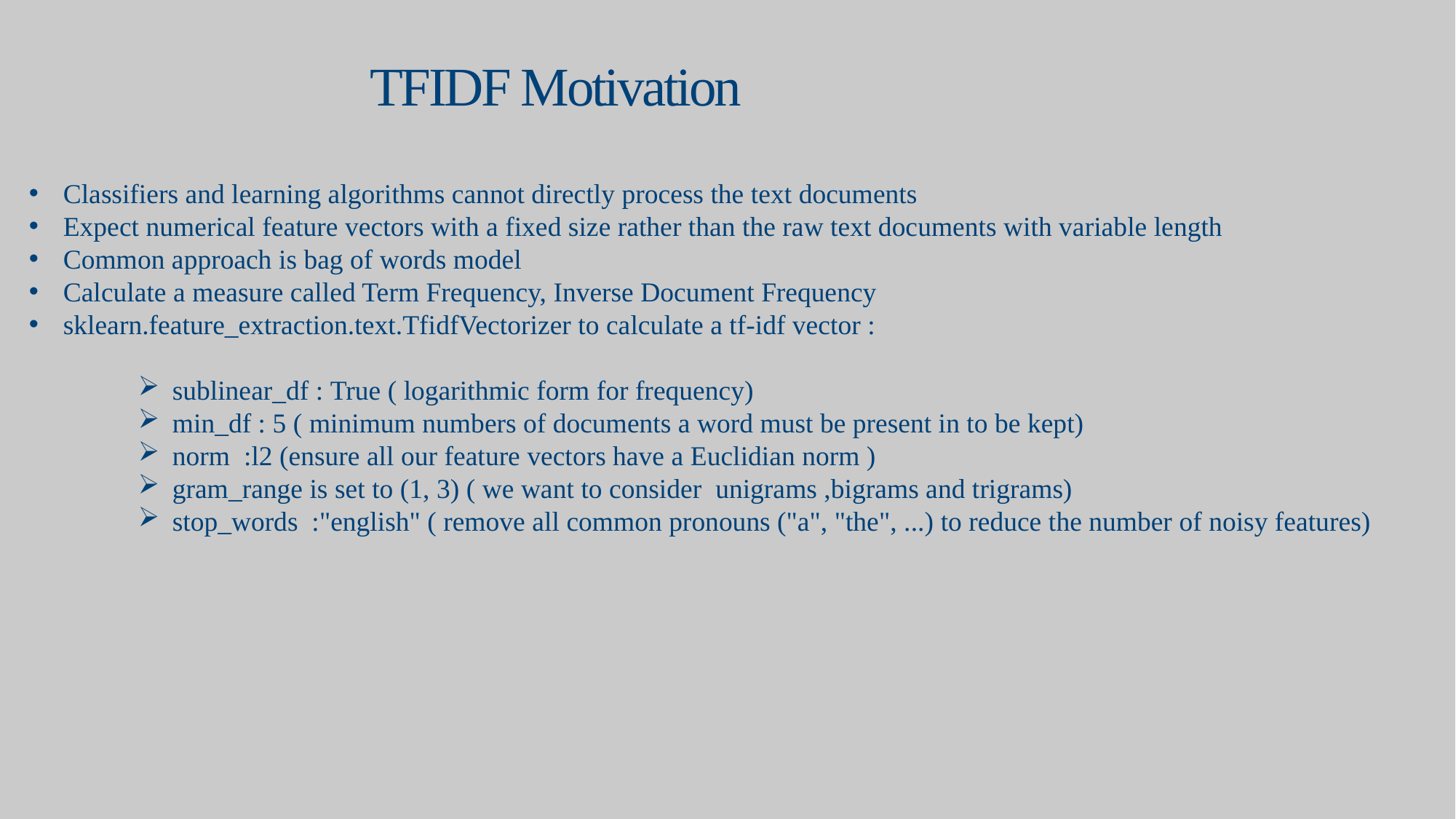

# TFIDF Motivation
Classifiers and learning algorithms cannot directly process the text documents
Expect numerical feature vectors with a fixed size rather than the raw text documents with variable length
Common approach is bag of words model
Calculate a measure called Term Frequency, Inverse Document Frequency
sklearn.feature_extraction.text.TfidfVectorizer to calculate a tf-idf vector :

sublinear_df : True ( logarithmic form for frequency)
min_df : 5 ( minimum numbers of documents a word must be present in to be kept)
norm  :l2 (ensure all our feature vectors have a Euclidian norm )
gram_range is set to (1, 3) ( we want to consider  unigrams ,bigrams and trigrams)
stop_words  :"english" ( remove all common pronouns ("a", "the", ...) to reduce the number of noisy features)